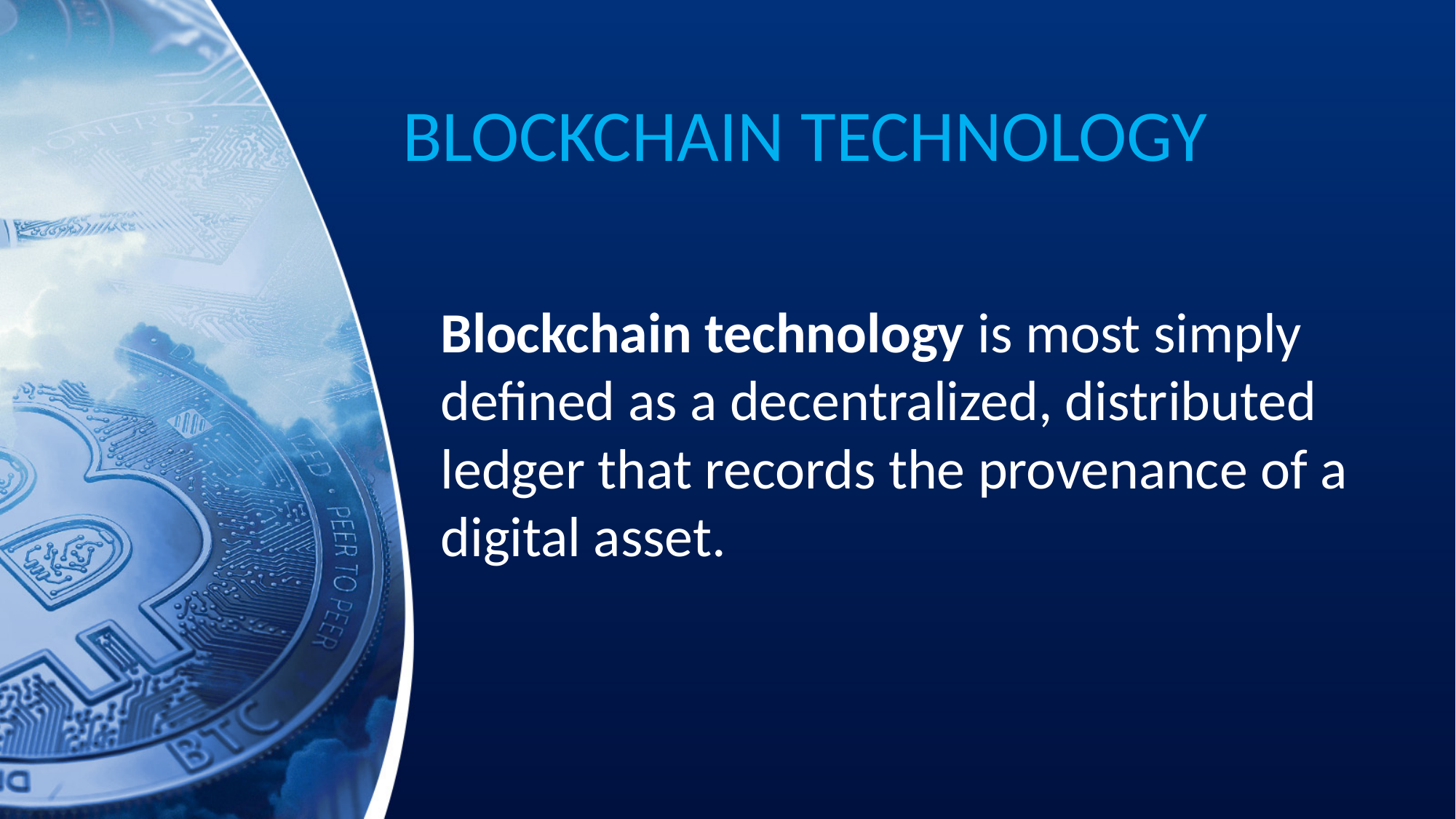

# BLOCKCHAIN TECHNOLOGY
Blockchain technology is most simply defined as a decentralized, distributed ledger that records the provenance of a digital asset.